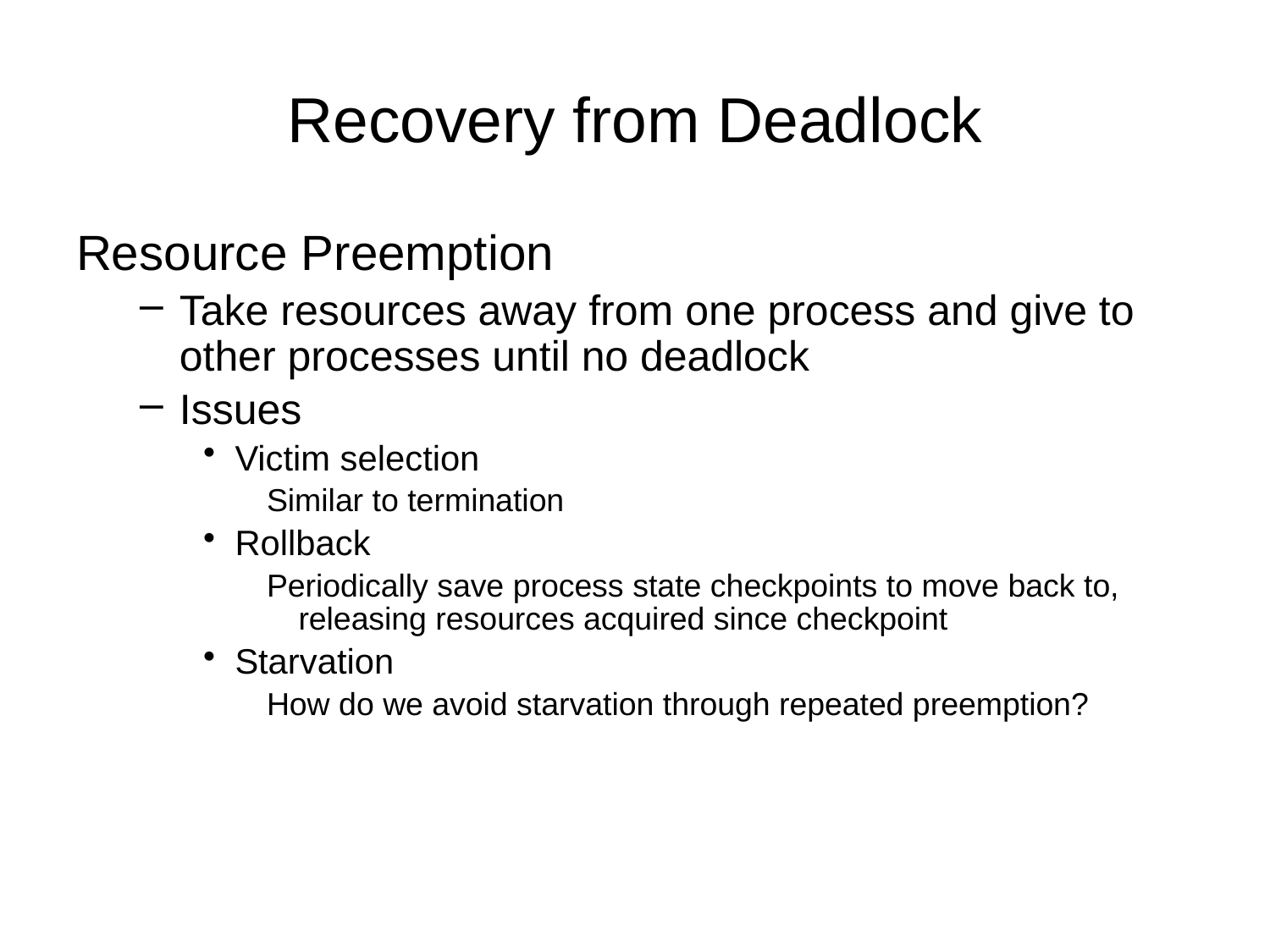

# Recovery from Deadlock
Resource Preemption
Take resources away from one process and give to other processes until no deadlock
Issues
Victim selection
Similar to termination
Rollback
Periodically save process state checkpoints to move back to, releasing resources acquired since checkpoint
Starvation
How do we avoid starvation through repeated preemption?